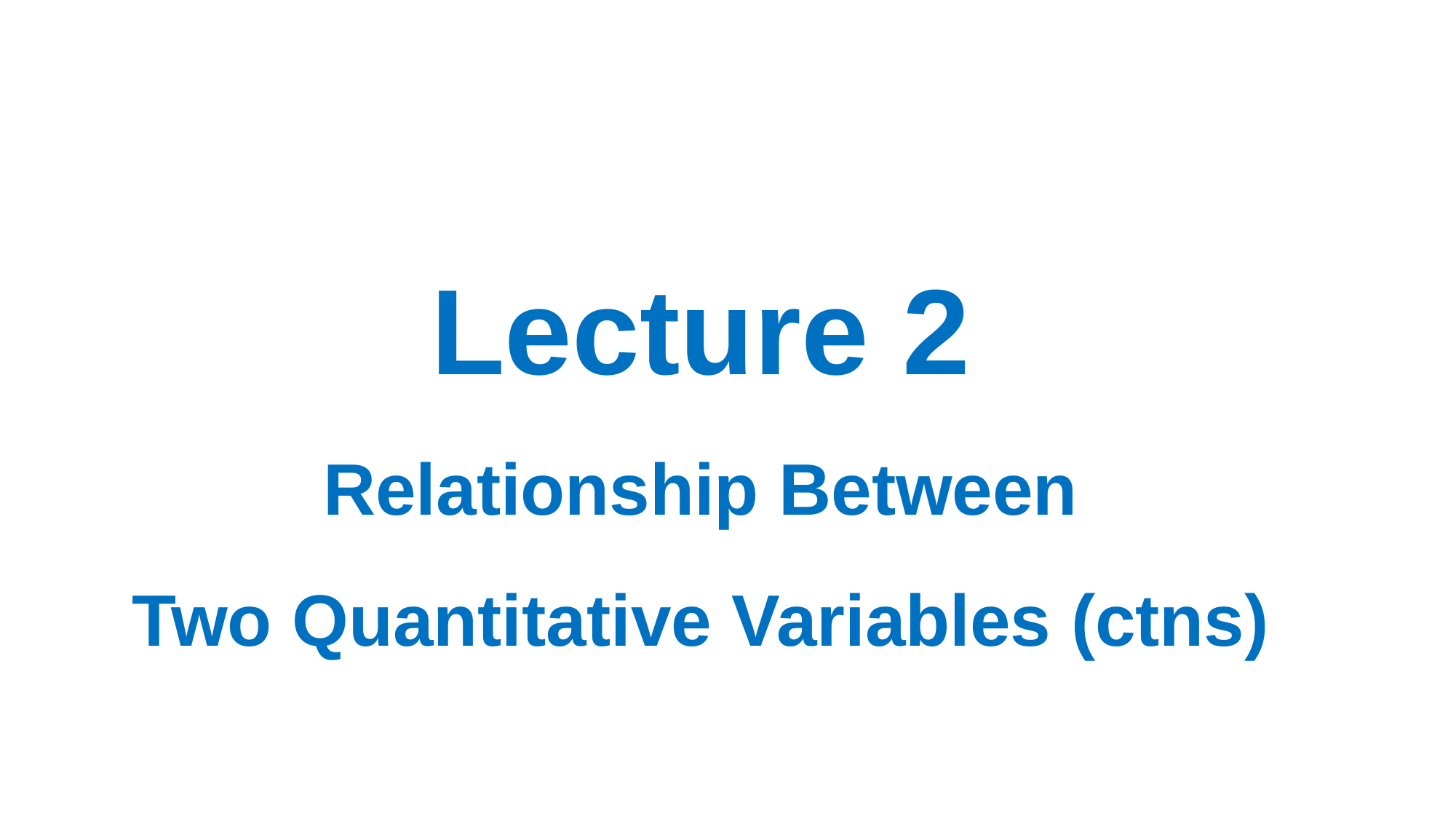

Lecture 2
Relationship Between
Two Quantitative Variables (ctns)